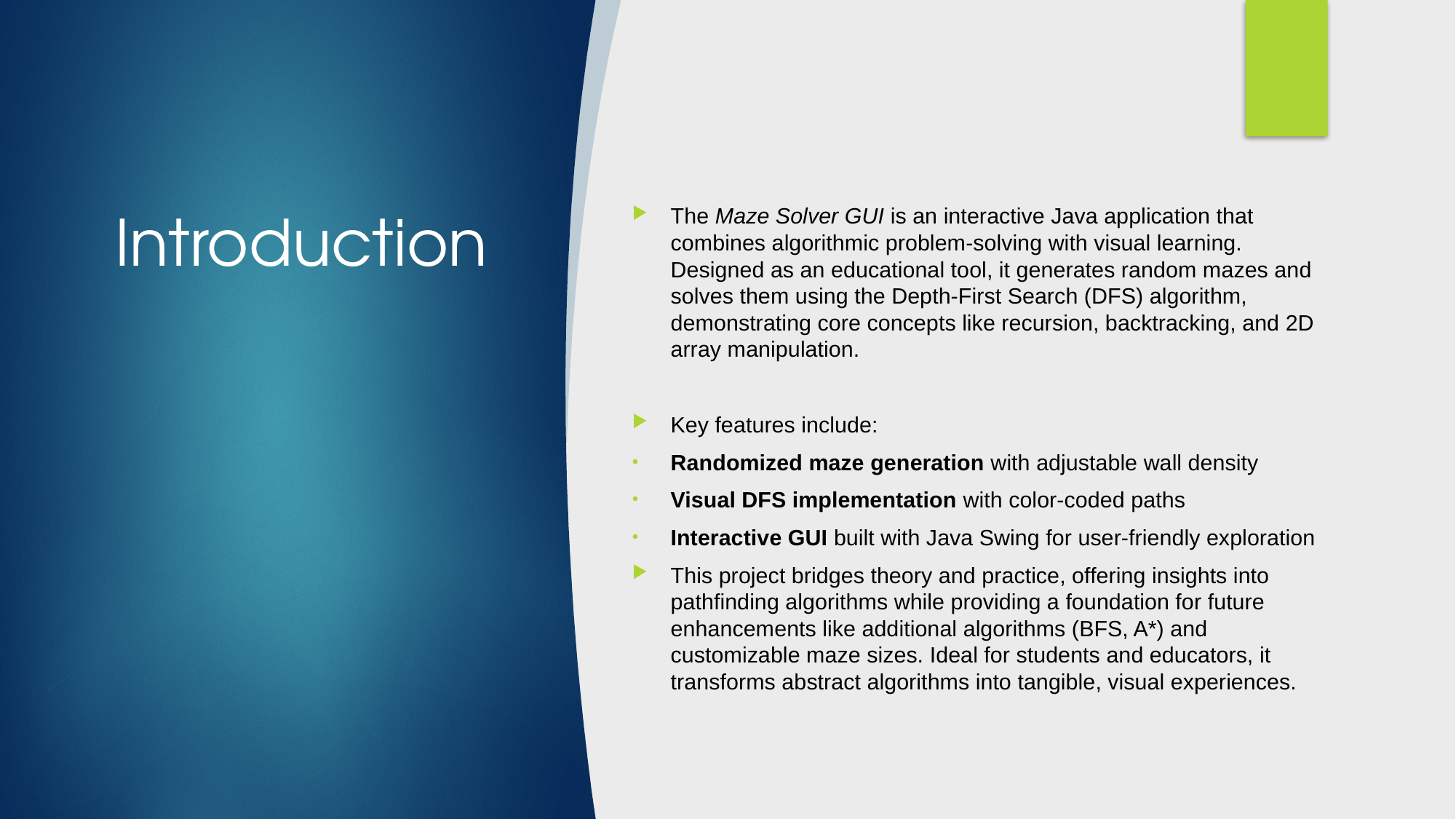

# Introduction
The Maze Solver GUI is an interactive Java application that combines algorithmic problem-solving with visual learning. Designed as an educational tool, it generates random mazes and solves them using the Depth-First Search (DFS) algorithm, demonstrating core concepts like recursion, backtracking, and 2D array manipulation.

Key features include:
Randomized maze generation with adjustable wall density
Visual DFS implementation with color-coded paths
Interactive GUI built with Java Swing for user-friendly exploration
This project bridges theory and practice, offering insights into pathfinding algorithms while providing a foundation for future enhancements like additional algorithms (BFS, A*) and customizable maze sizes. Ideal for students and educators, it transforms abstract algorithms into tangible, visual experiences.